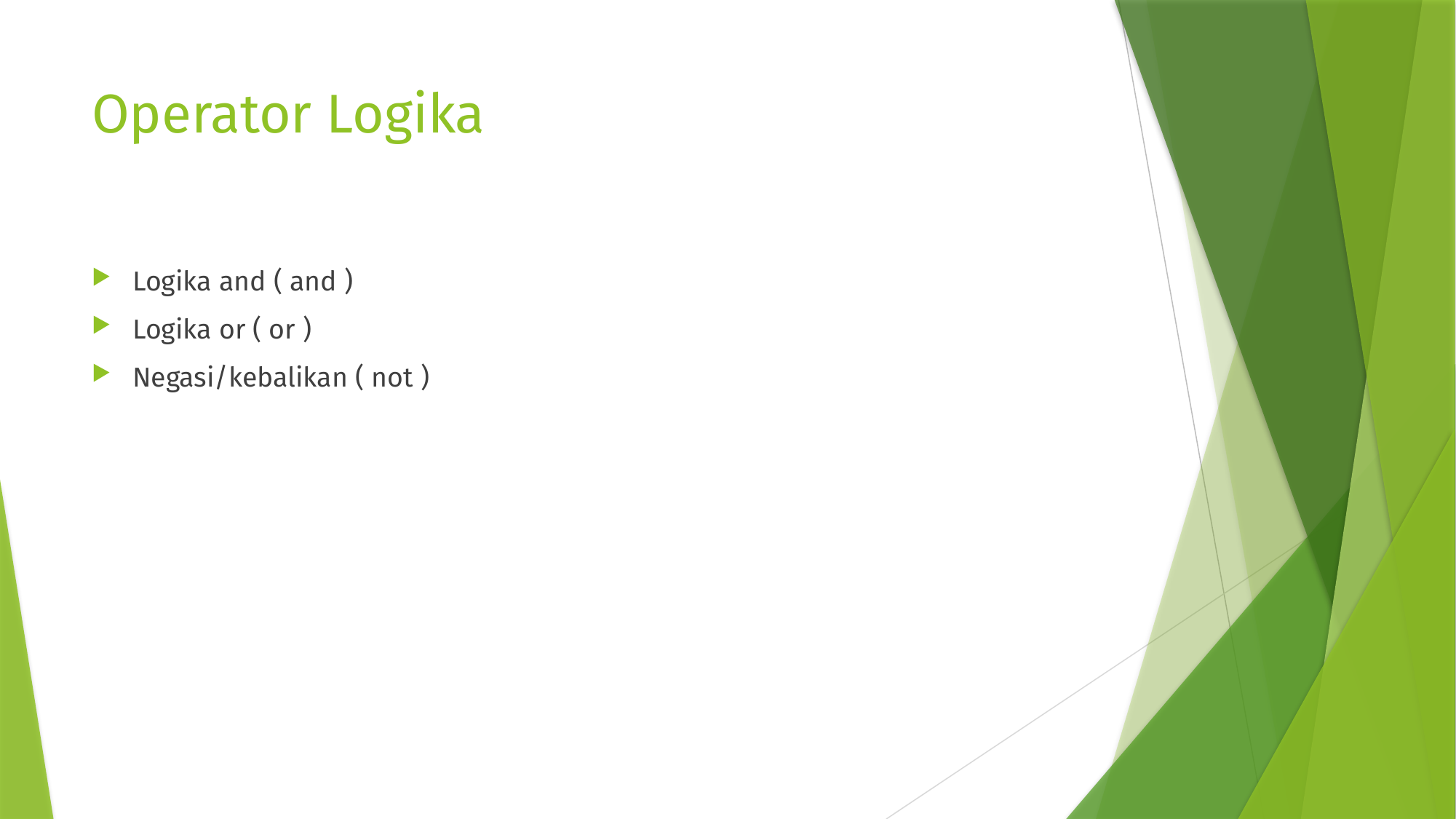

# Operator Logika
Logika and ( and )
Logika or ( or )
Negasi/kebalikan ( not )